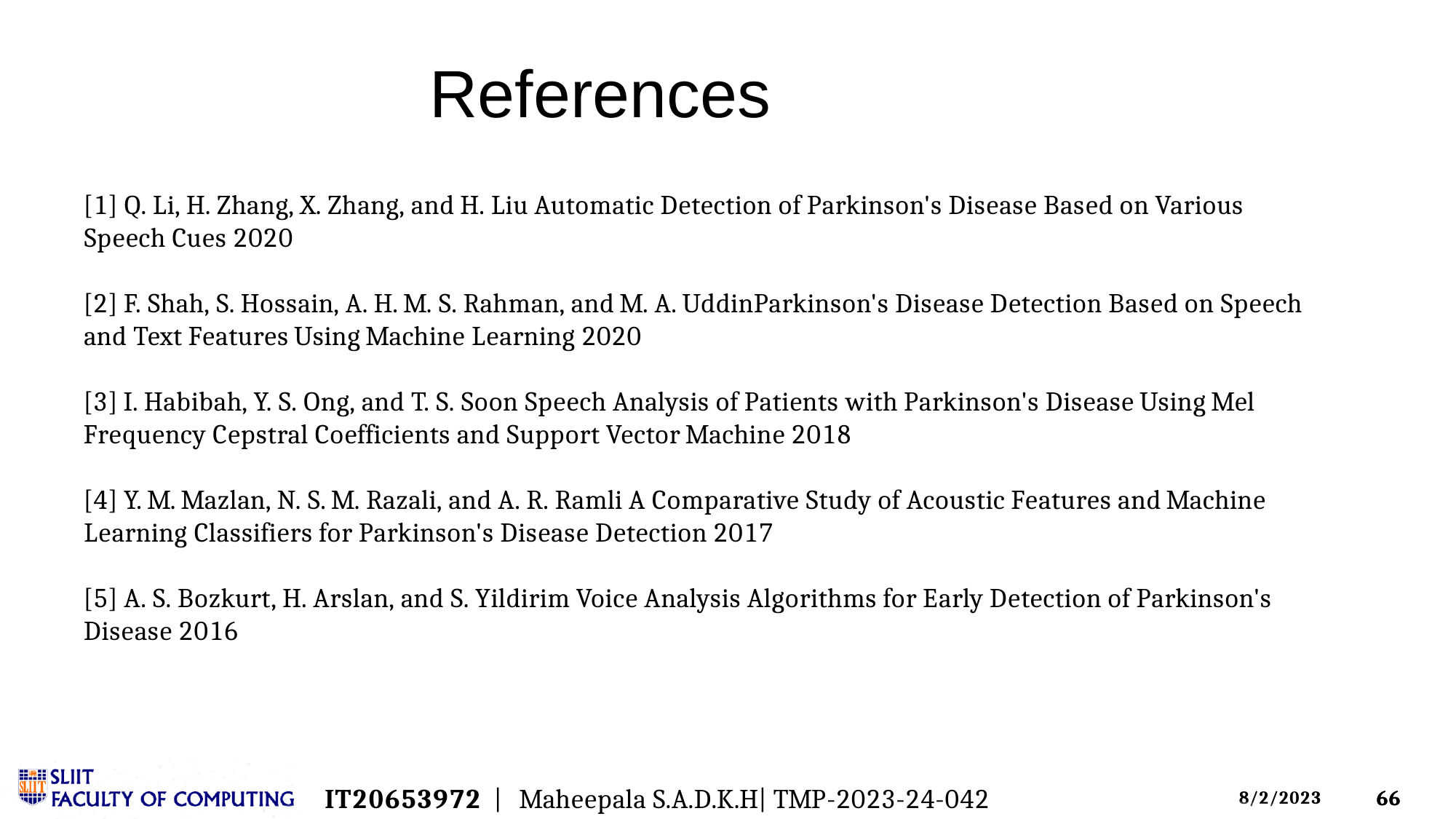

References
[1] Q. Li, H. Zhang, X. Zhang, and H. Liu Automatic Detection of Parkinson's Disease Based on Various Speech Cues 2020

[2] F. Shah, S. Hossain, A. H. M. S. Rahman, and M. A. UddinParkinson's Disease Detection Based on Speech and Text Features Using Machine Learning 2020

[3] I. Habibah, Y. S. Ong, and T. S. Soon Speech Analysis of Patients with Parkinson's Disease Using Mel Frequency Cepstral Coefficients and Support Vector Machine 2018

[4] Y. M. Mazlan, N. S. M. Razali, and A. R. Ramli A Comparative Study of Acoustic Features and Machine Learning Classifiers for Parkinson's Disease Detection 2017

[5] A. S. Bozkurt, H. Arslan, and S. Yildirim Voice Analysis Algorithms for Early Detection of Parkinson's Disease 2016
IT20653972  |   Maheepala S.A.D.K.H| TMP-2023-24-042